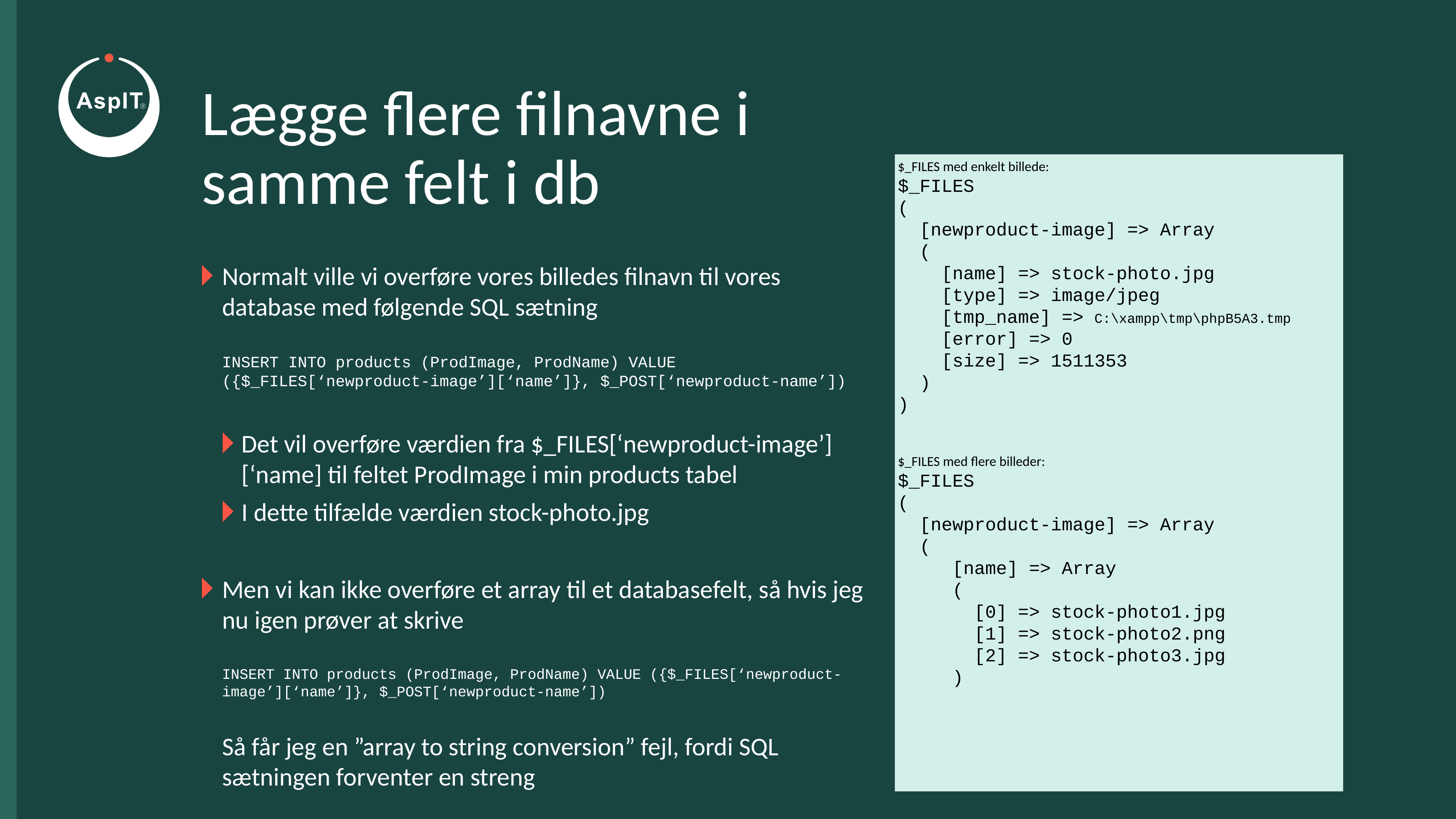

# Lægge flere filnavne i samme felt i db
$_FILES med enkelt billede:
$_FILES
(
  [newproduct-image] => Array
  (
    [name] => stock-photo.jpg
    [type] => image/jpeg
    [tmp_name] => C:\xampp\tmp\phpB5A3.tmp
    [error] => 0
    [size] => 1511353
  )
)

$_FILES med flere billeder:
$_FILES
(
  [newproduct-image] => Array
  (
	[name] => Array
	(
	  [0] => stock-photo1.jpg
	  [1] => stock-photo2.png
	  [2] => stock-photo3.jpg
	)

Normalt ville vi overføre vores billedes filnavn til vores database med følgende SQL sætning
INSERT INTO products (ProdImage, ProdName) VALUE ({$_FILES[‘newproduct-image’][‘name’]}, $_POST[‘newproduct-name’])
Det vil overføre værdien fra $_FILES[‘newproduct-image’][‘name] til feltet ProdImage i min products tabel
I dette tilfælde værdien stock-photo.jpg

Men vi kan ikke overføre et array til et databasefelt, så hvis jeg nu igen prøver at skrive
INSERT INTO products (ProdImage, ProdName) VALUE ({$_FILES[‘newproduct-image’][‘name’]}, $_POST[‘newproduct-name’])
Så får jeg en ”array to string conversion” fejl, fordi SQL sætningen forventer en streng